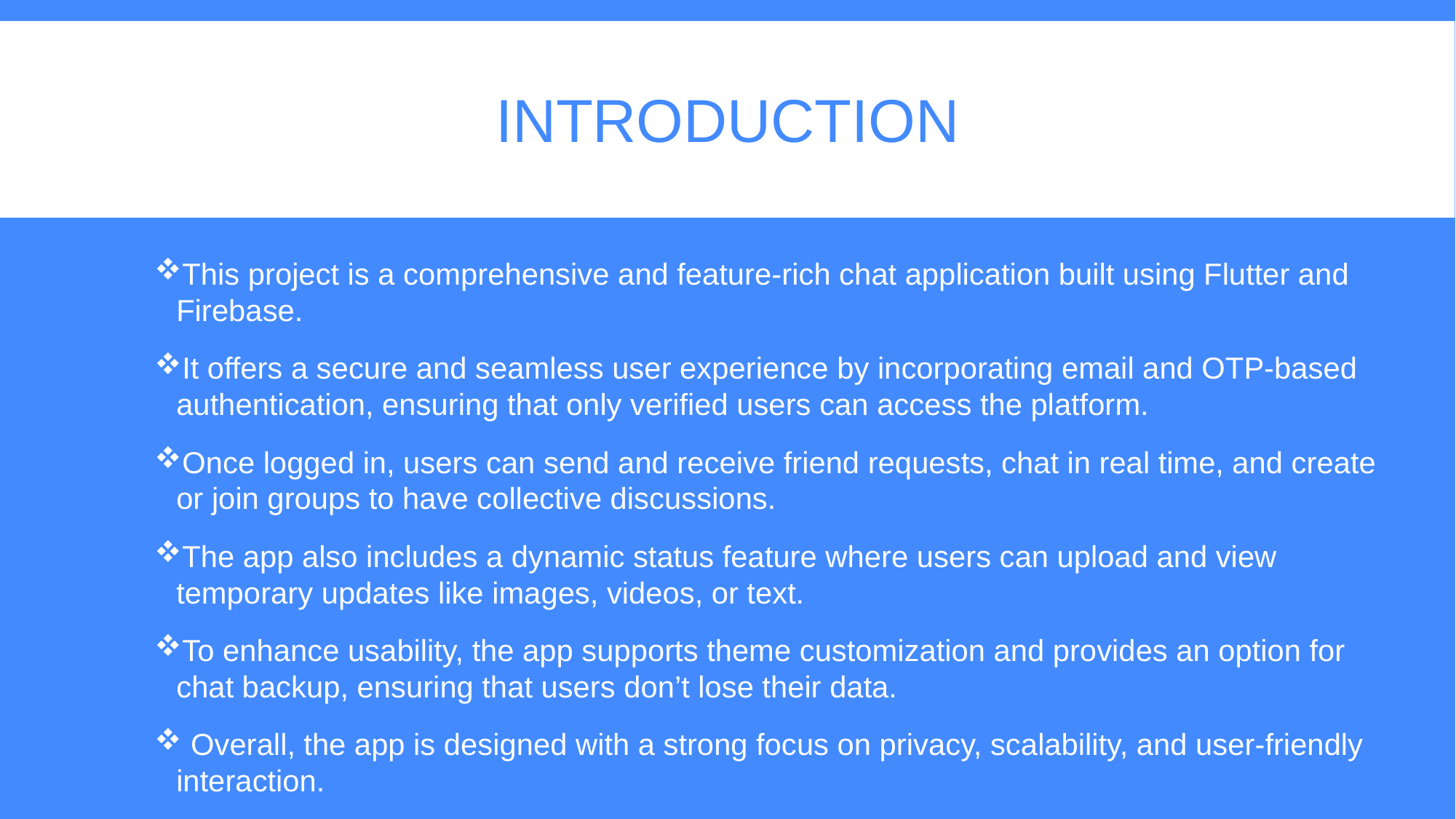

# Introduction
This project is a comprehensive and feature-rich chat application built using Flutter and Firebase.
It offers a secure and seamless user experience by incorporating email and OTP-based authentication, ensuring that only verified users can access the platform.
Once logged in, users can send and receive friend requests, chat in real time, and create or join groups to have collective discussions.
The app also includes a dynamic status feature where users can upload and view temporary updates like images, videos, or text.
To enhance usability, the app supports theme customization and provides an option for chat backup, ensuring that users don’t lose their data.
 Overall, the app is designed with a strong focus on privacy, scalability, and user-friendly interaction.